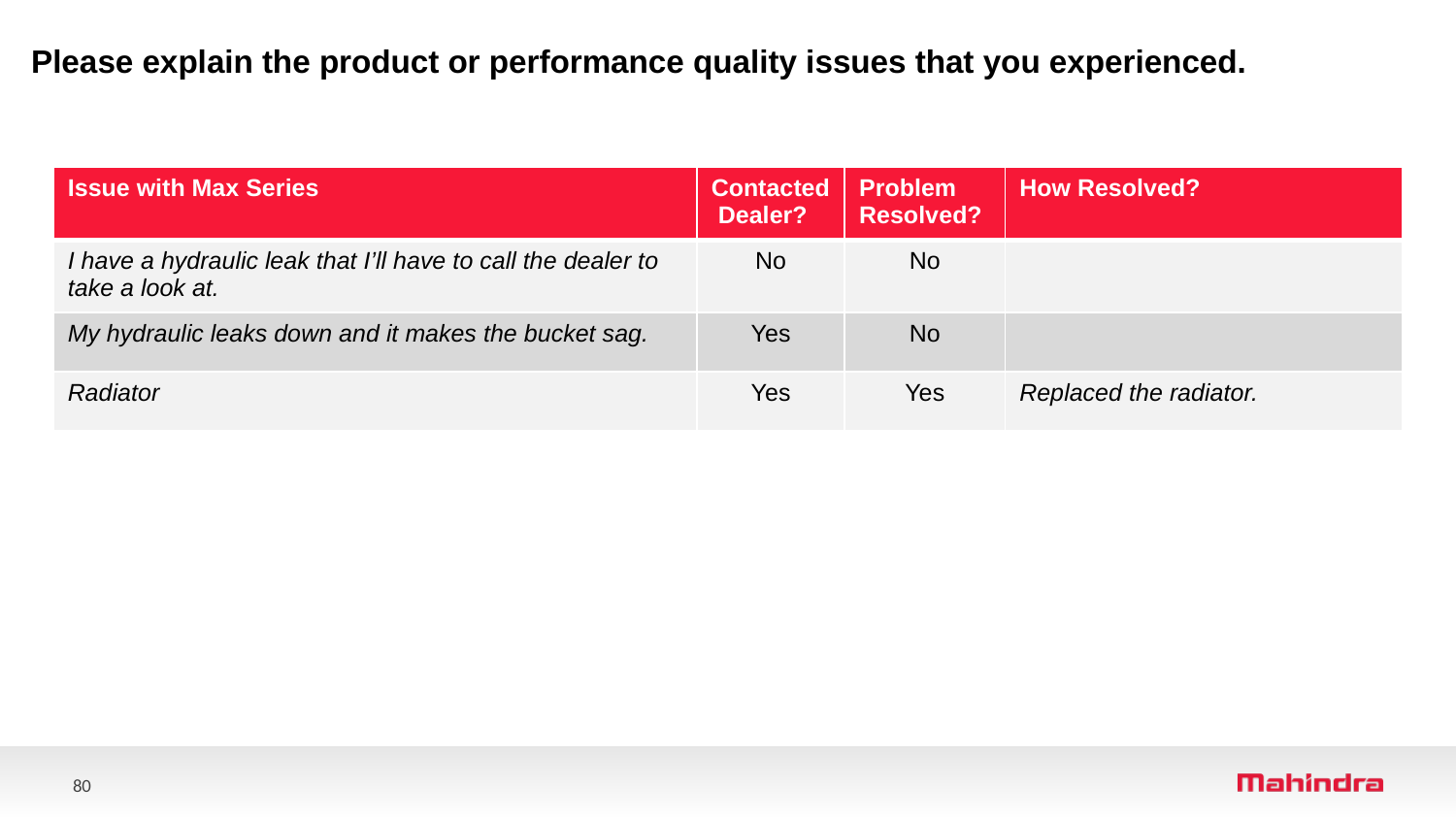

Please explain the product or performance quality issues that you experienced.
| Issue with Max Series | Contacted Dealer? | Problem  Resolved? | How Resolved? |
| --- | --- | --- | --- |
| I have a hydraulic leak that I’ll have to call the dealer to take a look at. | No | No |  |
| My hydraulic leaks down and it makes the bucket sag. | Yes | No |  |
| Radiator | Yes | Yes | Replaced the radiator. |
80